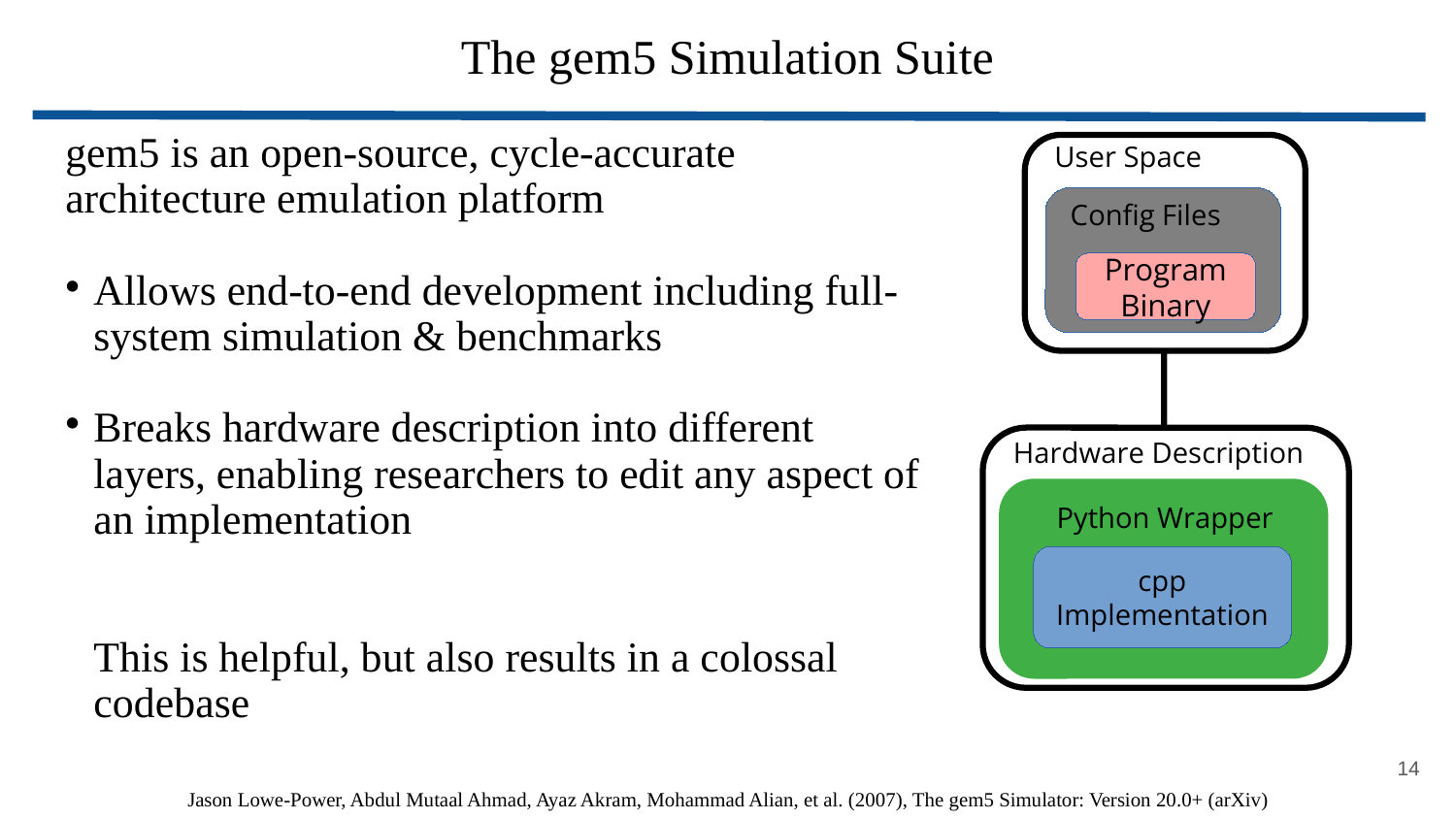

The gem5 Simulation Suite
# gem5 is an open-source, cycle-accurate architecture emulation platform

Allows end-to-end development including full-system simulation & benchmarks

Breaks hardware description into different layers, enabling researchers to edit any aspect of an implementation

This is helpful, but also results in a colossal codebase
User Space

Config Files
Program Binary

Hardware Description

Python Wrapper
cpp Implementation
14
Jason Lowe-Power, Abdul Mutaal Ahmad, Ayaz Akram, Mohammad Alian, et al. (2007), The gem5 Simulator: Version 20.0+ (arXiv)